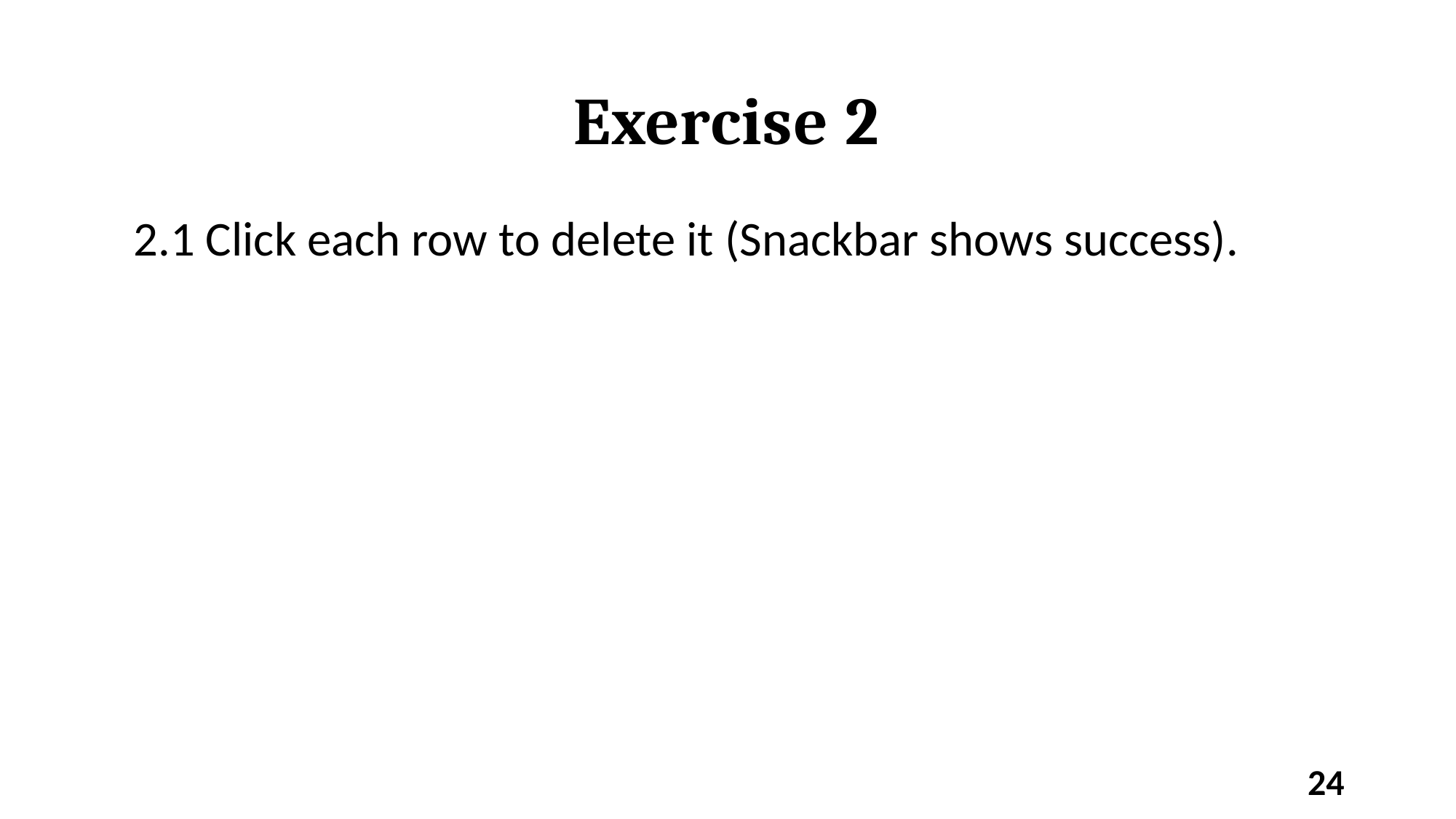

# Exercise 2
2.1 Click each row to delete it (Snackbar shows success).

24